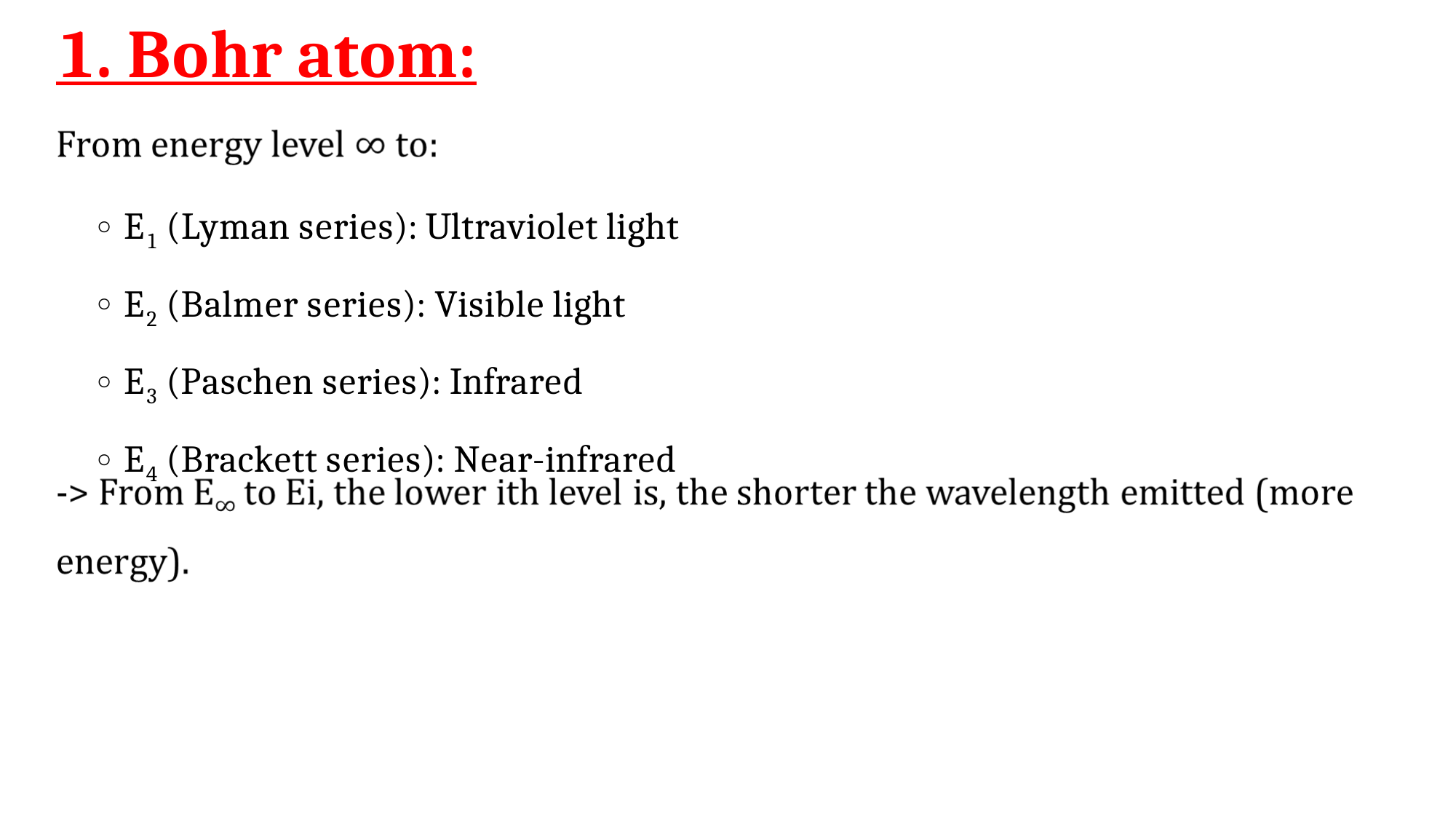

# 1. Bohr atom:

 E1 (Lyman series): Ultraviolet light
 E2 (Balmer series): Visible light
 E3 (Paschen series): Infrared
 E4 (Brackett series): Near-infrared